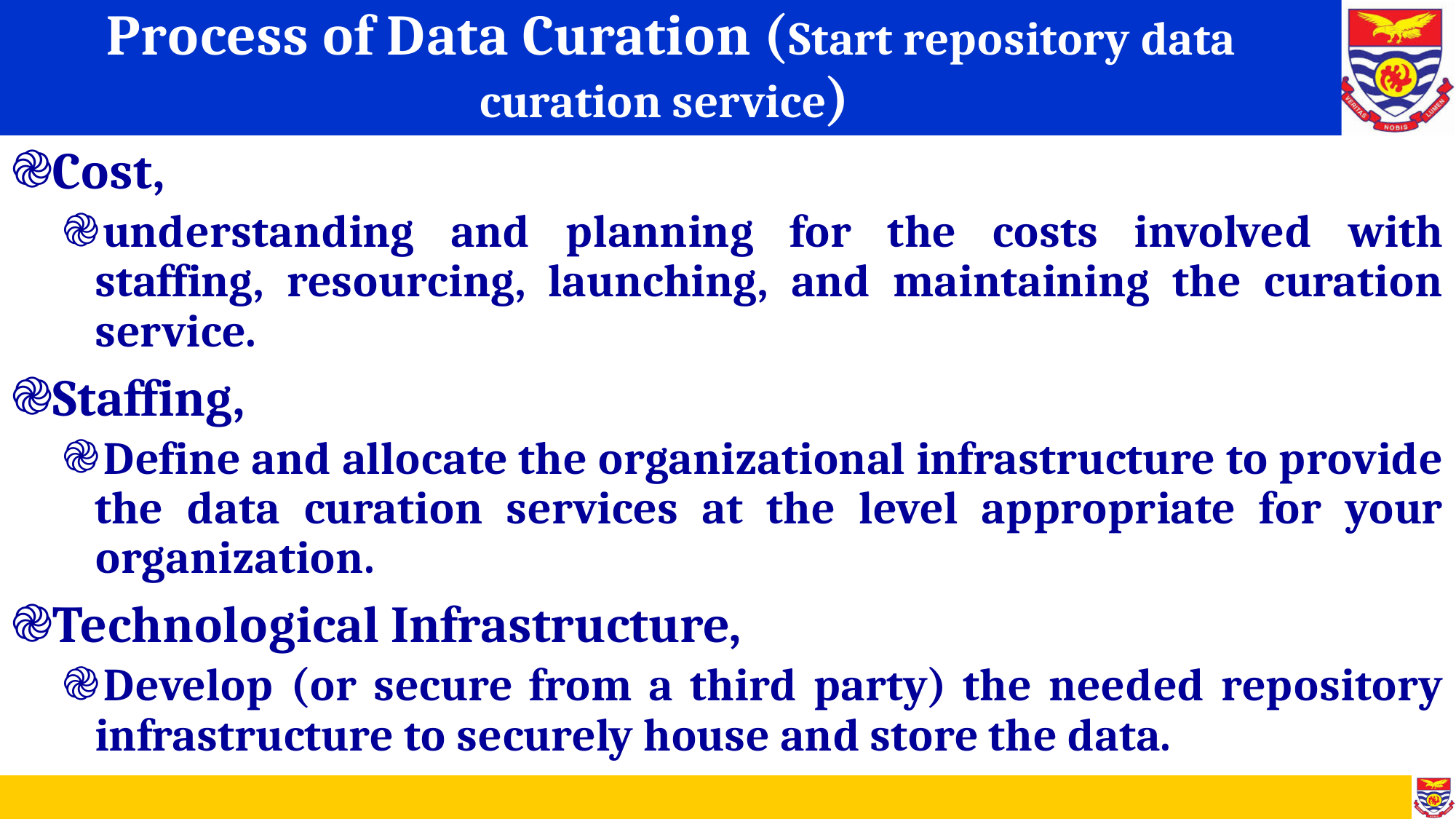

# Process of Data Curation (Start repository data curation service)
Cost,
understanding and planning for the costs involved with staffing, resourcing, launching, and maintaining the curation service.
Staffing,
Define and allocate the organizational infrastructure to provide the data curation services at the level appropriate for your organization.
Technological Infrastructure,
Develop (or secure from a third party) the needed repository infrastructure to securely house and store the data.